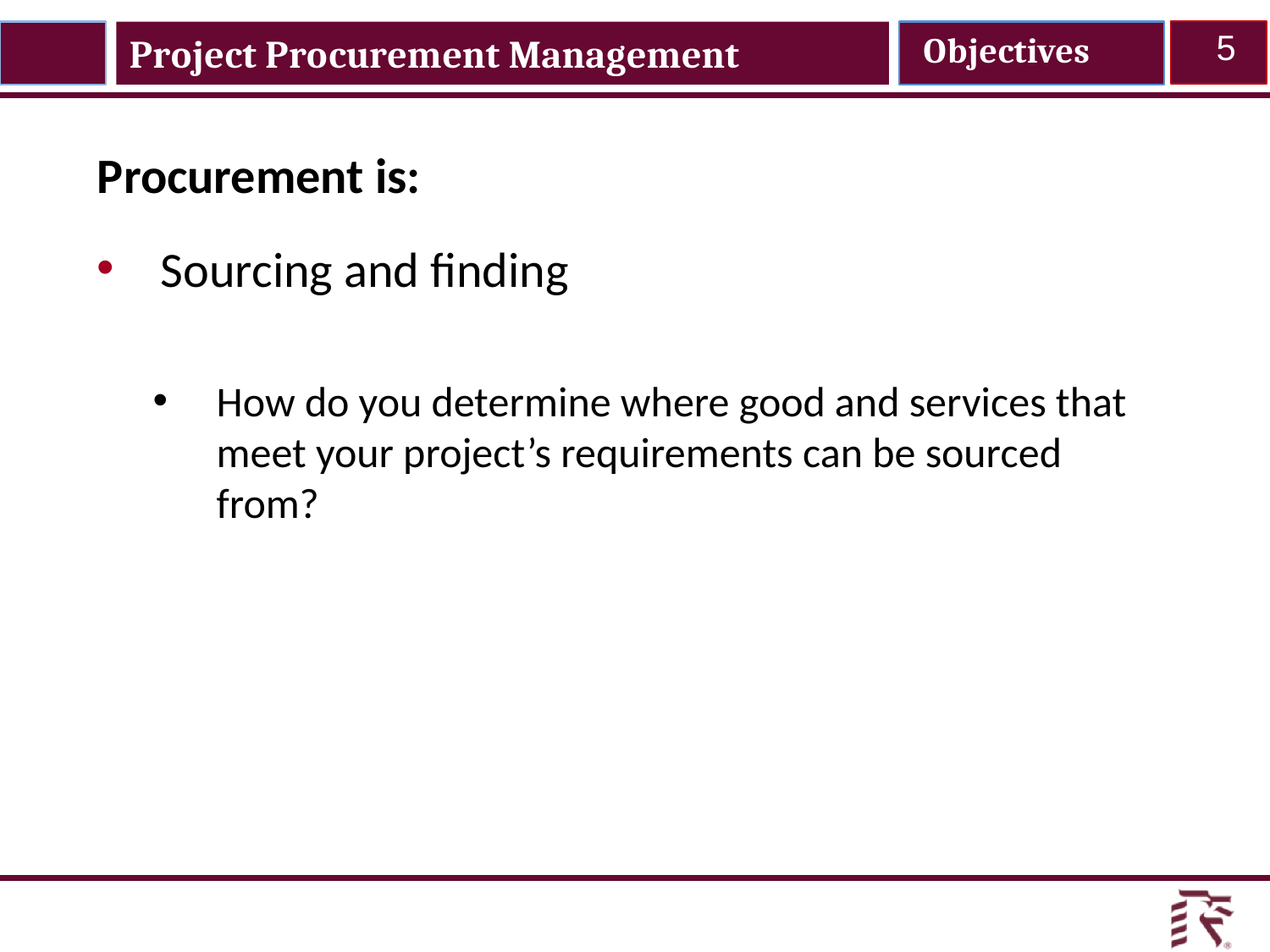

Project Procurement Management
Objectives
5
Procurement is:

Sourcing and finding

How do you determine where good and services that meet your project’s requirements can be sourced from?